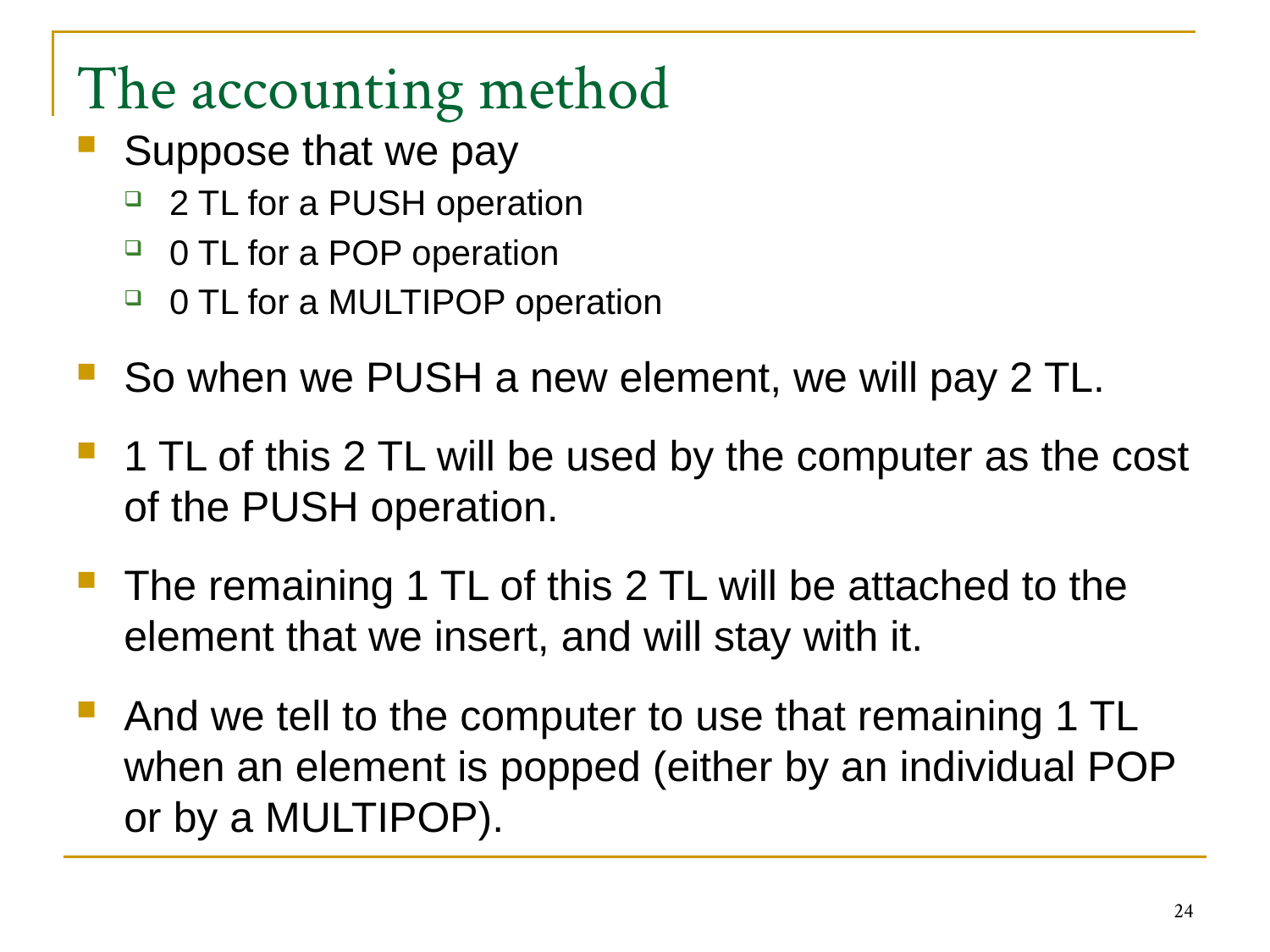

# The accounting method
Suppose that we pay
2 TL for a PUSH operation
0 TL for a POP operation
0 TL for a MULTIPOP operation

So when we PUSH a new element, we will pay 2 TL.

1 TL of this 2 TL will be used by the computer as the cost of the PUSH operation.

The remaining 1 TL of this 2 TL will be attached to the element that we insert, and will stay with it.

And we tell to the computer to use that remaining 1 TL when an element is popped (either by an individual POP or by a MULTIPOP).
24